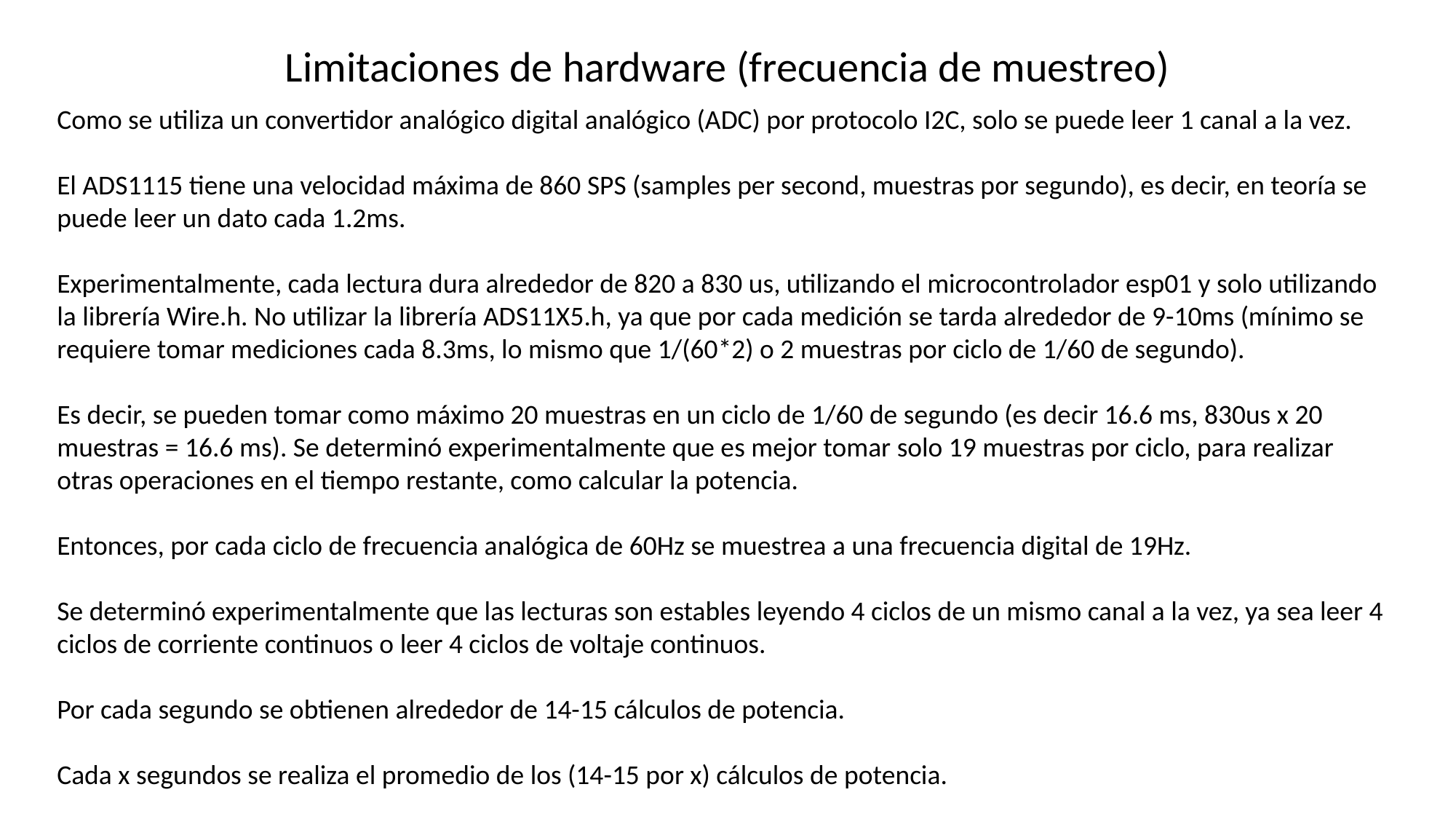

Limitaciones de hardware (frecuencia de muestreo)
Como se utiliza un convertidor analógico digital analógico (ADC) por protocolo I2C, solo se puede leer 1 canal a la vez.

El ADS1115 tiene una velocidad máxima de 860 SPS (samples per second, muestras por segundo), es decir, en teoría se puede leer un dato cada 1.2ms.

Experimentalmente, cada lectura dura alrededor de 820 a 830 us, utilizando el microcontrolador esp01 y solo utilizando la librería Wire.h. No utilizar la librería ADS11X5.h, ya que por cada medición se tarda alrededor de 9-10ms (mínimo se requiere tomar mediciones cada 8.3ms, lo mismo que 1/(60*2) o 2 muestras por ciclo de 1/60 de segundo).

Es decir, se pueden tomar como máximo 20 muestras en un ciclo de 1/60 de segundo (es decir 16.6 ms, 830us x 20 muestras = 16.6 ms). Se determinó experimentalmente que es mejor tomar solo 19 muestras por ciclo, para realizar otras operaciones en el tiempo restante, como calcular la potencia.

Entonces, por cada ciclo de frecuencia analógica de 60Hz se muestrea a una frecuencia digital de 19Hz.

Se determinó experimentalmente que las lecturas son estables leyendo 4 ciclos de un mismo canal a la vez, ya sea leer 4 ciclos de corriente continuos o leer 4 ciclos de voltaje continuos.

Por cada segundo se obtienen alrededor de 14-15 cálculos de potencia.

Cada x segundos se realiza el promedio de los (14-15 por x) cálculos de potencia.